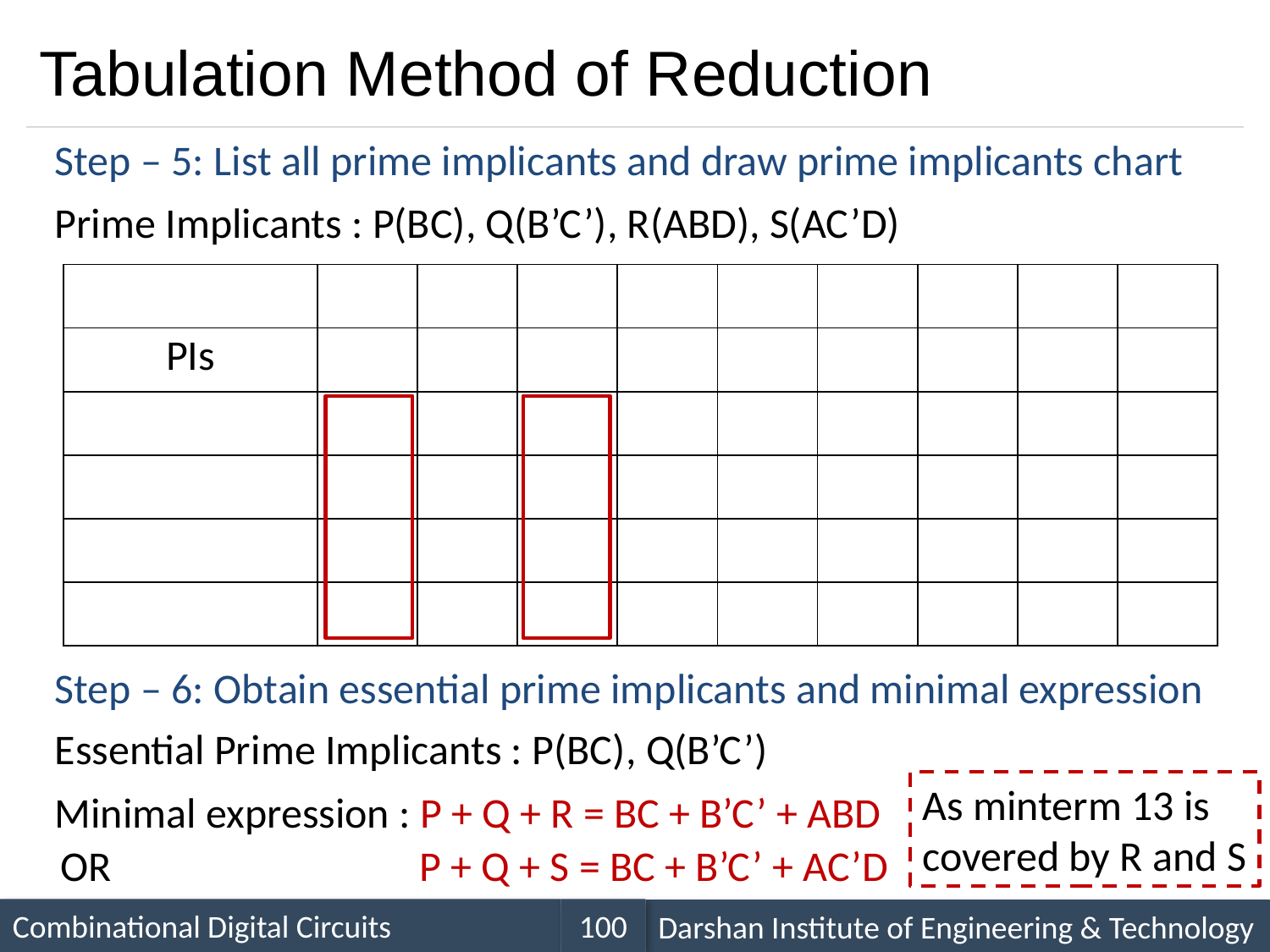

# Tabulation Method of Reduction
Step – 5: List all prime implicants and draw prime implicants chart
Prime Implicants : P(BC), Q(B’C’), R(ABD), S(AC’D)
|  | √ | √ | √ | √ | √ | √ |  | √ | √ |
| --- | --- | --- | --- | --- | --- | --- | --- | --- | --- |
| PIs | 0 | 1 | 6 | 7 | 8 | 9 | 13 | 14 | 15 |
| P (6,7,14,15) |  |  | x | x |  |  |  | x | x |
| Q (0,1,8,9) | x | x |  |  | x | x |  |  |  |
| R (13,15) |  |  |  |  |  |  | x |  | x |
| S (9,13) |  |  |  |  |  | x | x |  |  |

Step – 6: Obtain essential prime implicants and minimal expression
Essential Prime Implicants : P(BC)
 , Q(B’C’)
As minterm 13 is covered by R and S
Minimal expression : P + Q + R = BC + B’C’ + ABD
OR		           P + Q + S = BC + B’C’ + AC’D